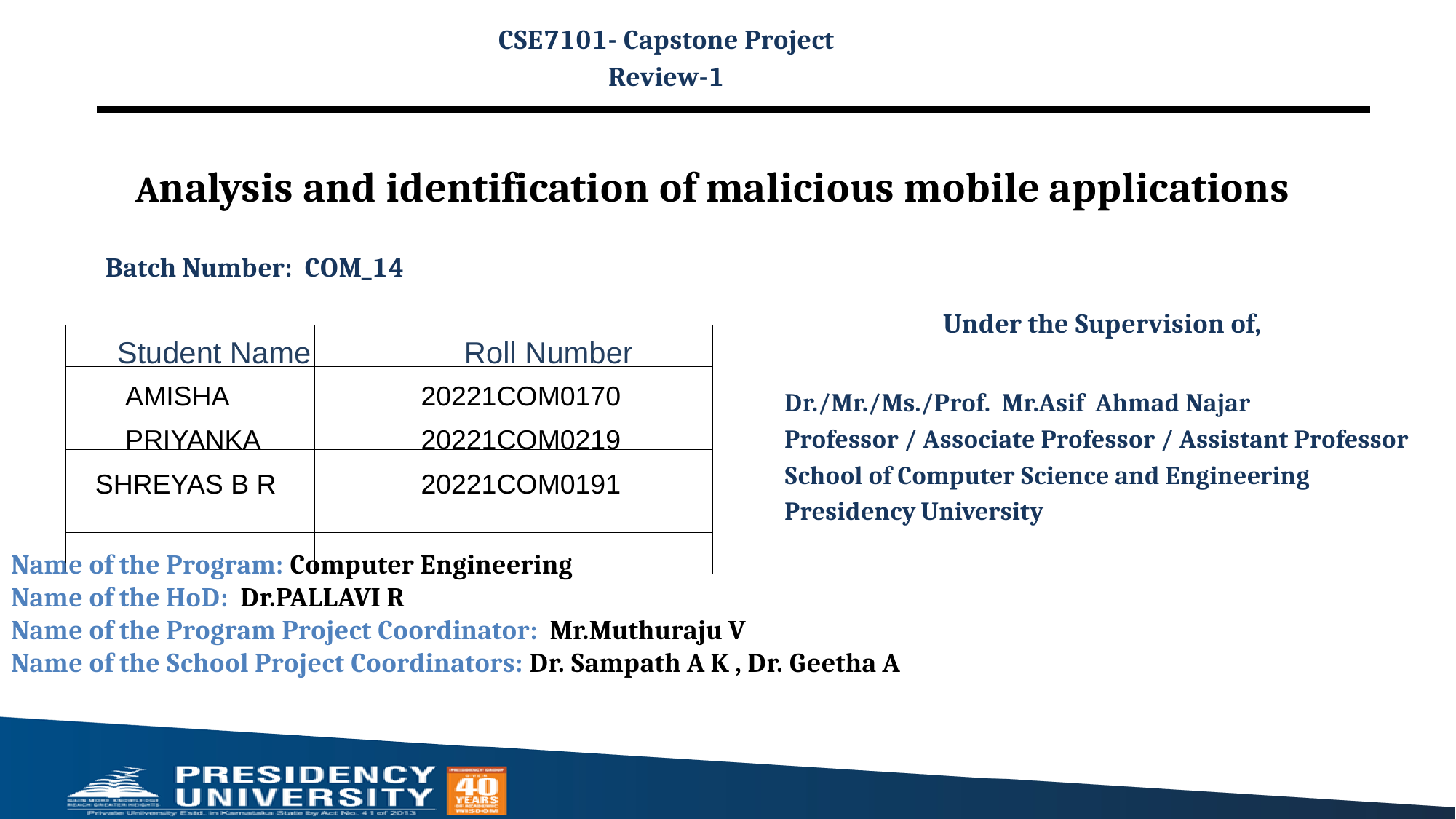

CSE7101- Capstone Project
Review-1
# Analysis and identification of malicious mobile applications
Batch Number:  COM_14
Under the Supervision of,

Dr./Mr./Ms./Prof.  Mr.Asif  Ahmad Najar
Professor / Associate Professor / Assistant Professor
School of Computer Science and Engineering
Presidency University

|  |  |
| --- | --- |
|  |  |
|  |  |
|  |  |
|  |  |
|  |  |
| Student Name | Roll Number |
| --- | --- |
| AMISHA | 20221COM0170 |
| PRIYANKA | 20221COM0219 |
| SHREYAS B R | 20221COM0191 |
Name of the Program: Computer Engineering
Name of the HoD:  Dr.PALLAVI R
Name of the Program Project Coordinator:  Mr.Muthuraju V
Name of the School Project Coordinators: Dr. Sampath A K , Dr. Geetha A